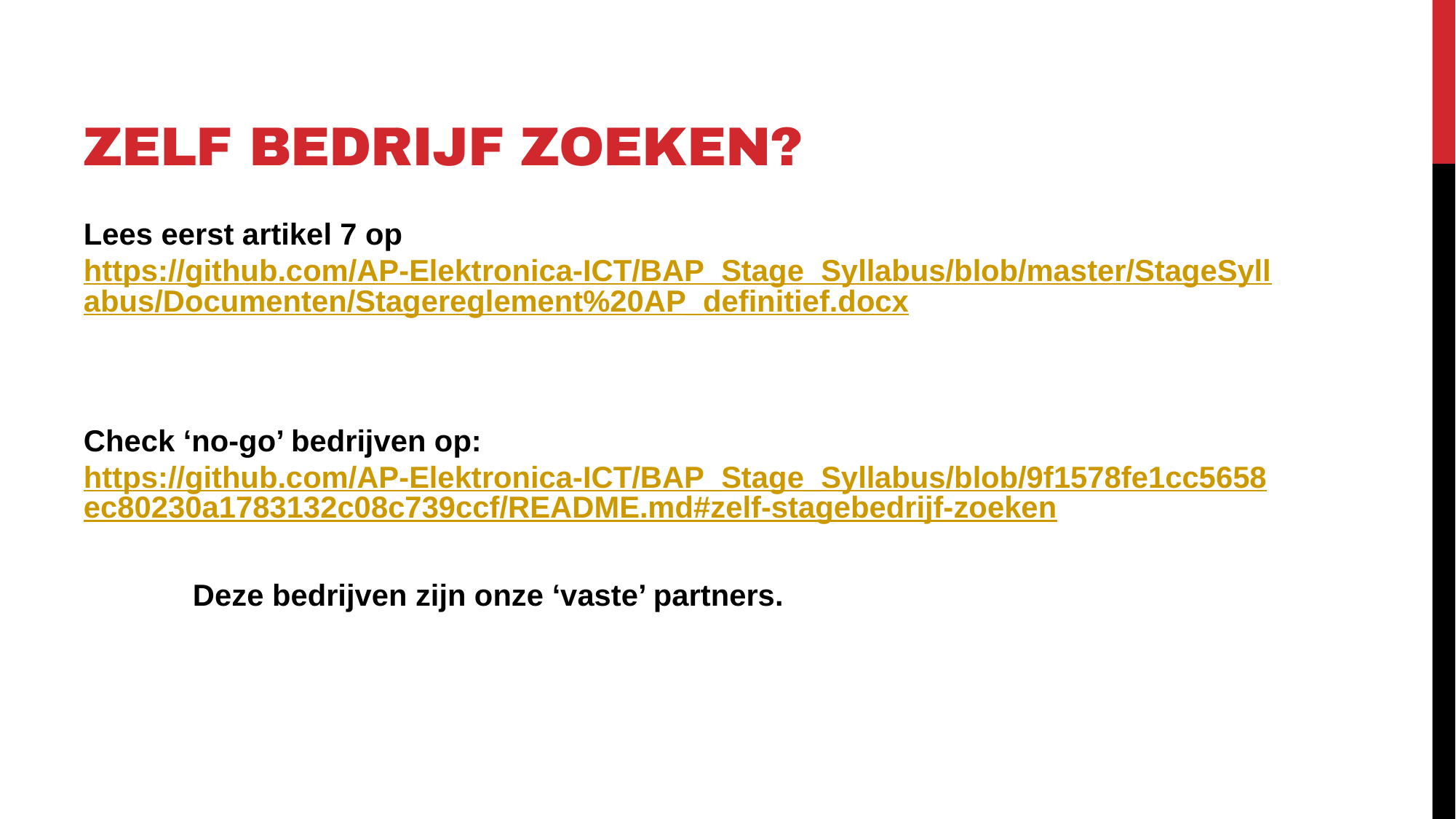

# Zelf bedrijf zoeken?
Lees eerst artikel 7 op https://github.com/AP-Elektronica-ICT/BAP_Stage_Syllabus/blob/master/StageSyllabus/Documenten/Stagereglement%20AP_definitief.docx

Check ‘no-go’ bedrijven op: https://github.com/AP-Elektronica-ICT/BAP_Stage_Syllabus/blob/9f1578fe1cc5658ec80230a1783132c08c739ccf/README.md#zelf-stagebedrijf-zoeken
	Deze bedrijven zijn onze ‘vaste’ partners.